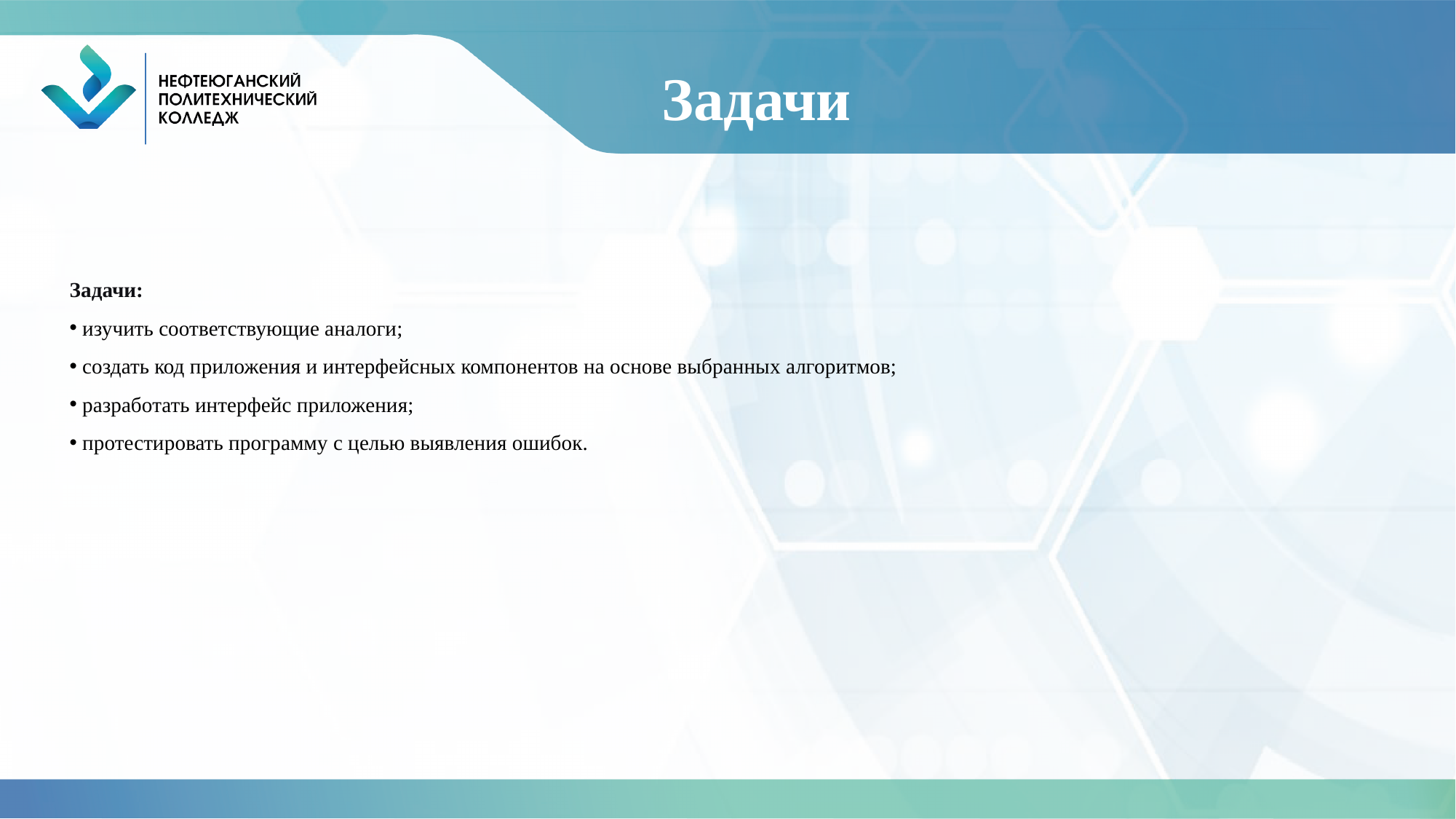

# Задачи
Задачи:
 изучить соответствующие аналоги;
 создать код приложения и интерфейсных компонентов на основе выбранных алгоритмов;
 разработать интерфейс приложения;
 протестировать программу с целью выявления ошибок.